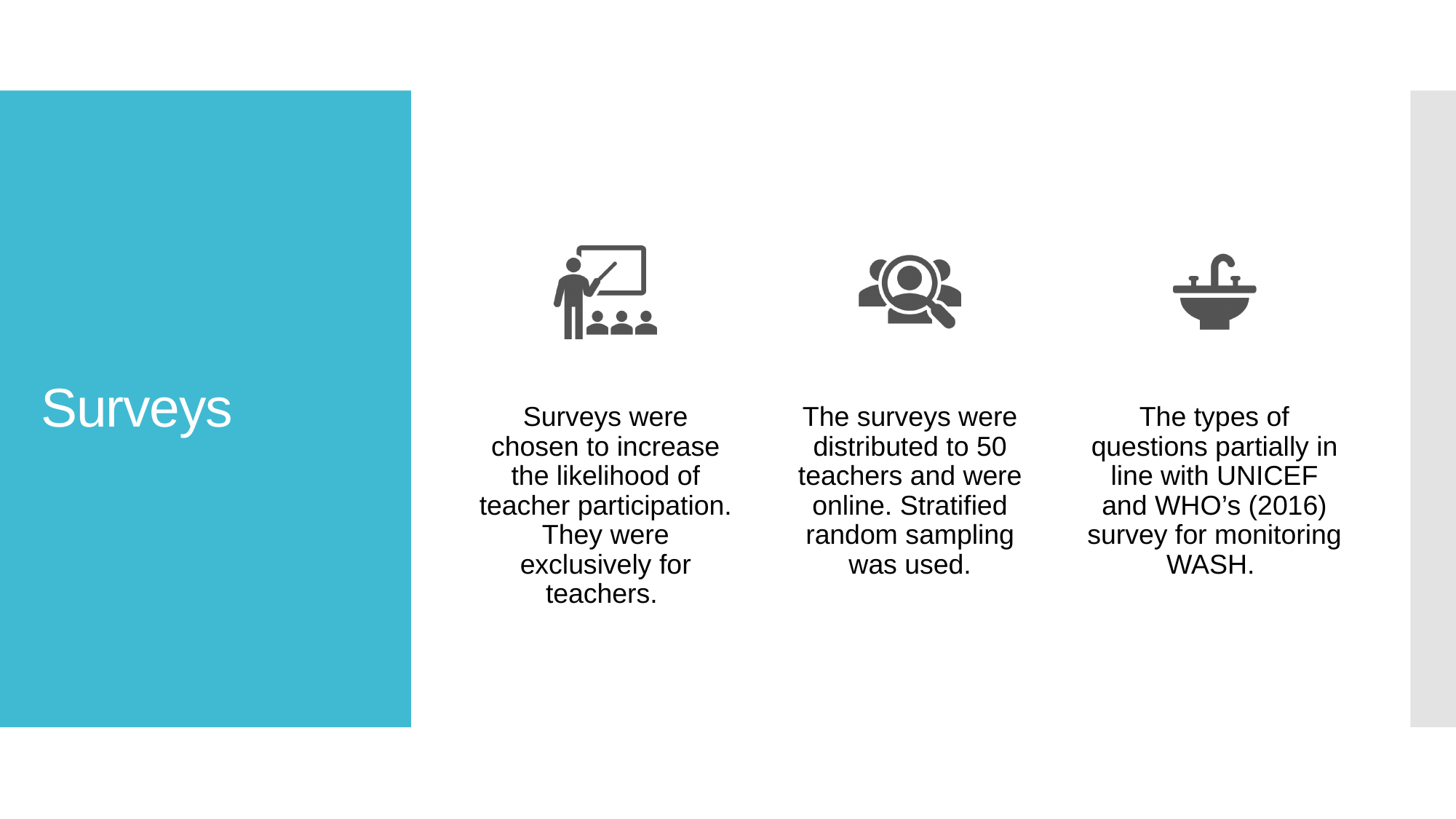

Surveys were chosen to increase the likelihood of teacher participation. They were exclusively for teachers.
The surveys were distributed to 50 teachers and were online. Stratified random sampling was used.
The types of questions partially in line with UNICEF and WHO’s (2016) survey for monitoring WASH.
# Surveys